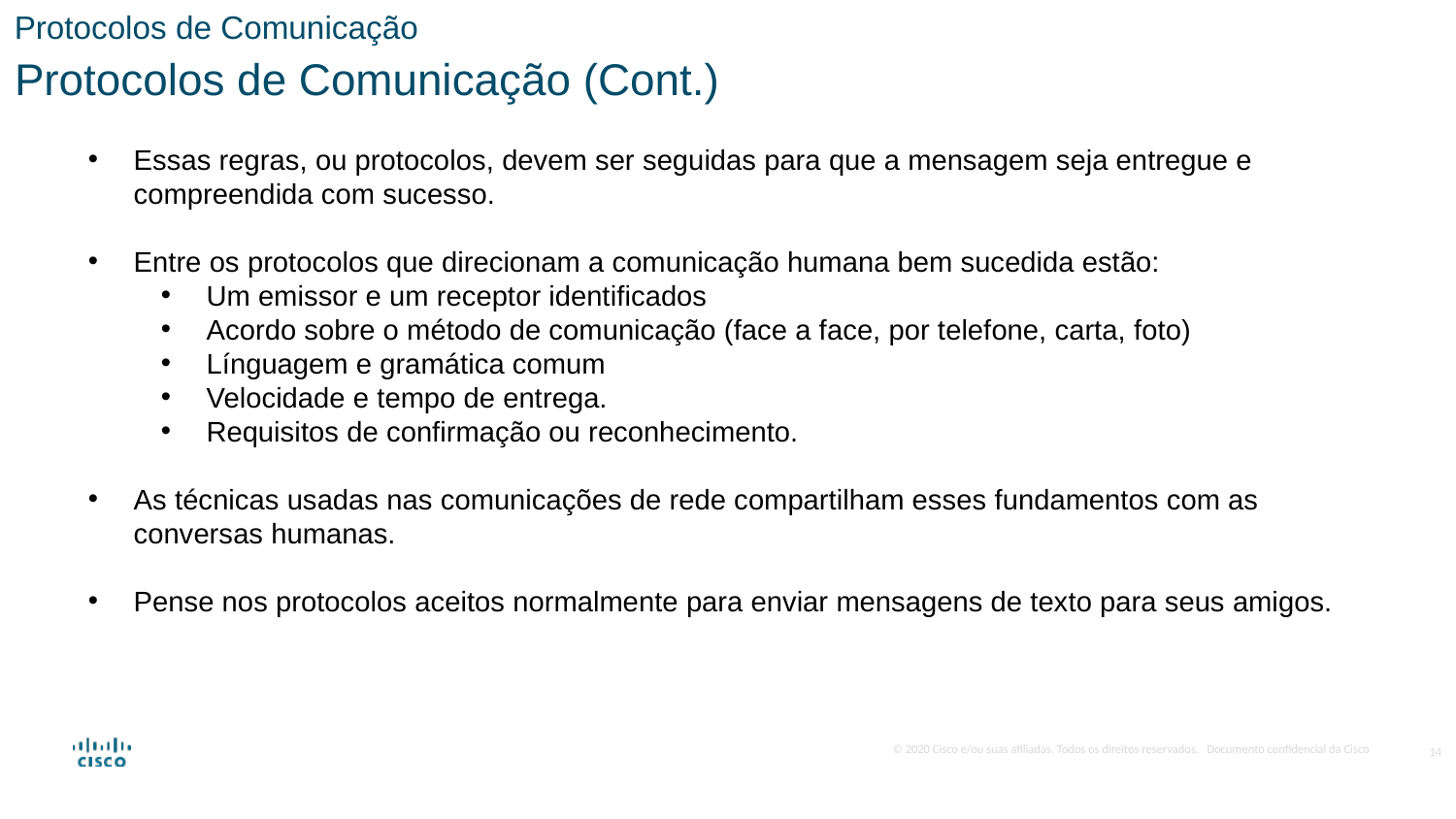

Protocolos de Comunicação
Protocolos de Comunicação (Cont.)
Essas regras, ou protocolos, devem ser seguidas para que a mensagem seja entregue e compreendida com sucesso.

Entre os protocolos que direcionam a comunicação humana bem sucedida estão:
Um emissor e um receptor identificados
Acordo sobre o método de comunicação (face a face, por telefone, carta, foto)
Línguagem e gramática comum
Velocidade e tempo de entrega.
Requisitos de confirmação ou reconhecimento.

As técnicas usadas nas comunicações de rede compartilham esses fundamentos com as conversas humanas.

Pense nos protocolos aceitos normalmente para enviar mensagens de texto para seus amigos.

14